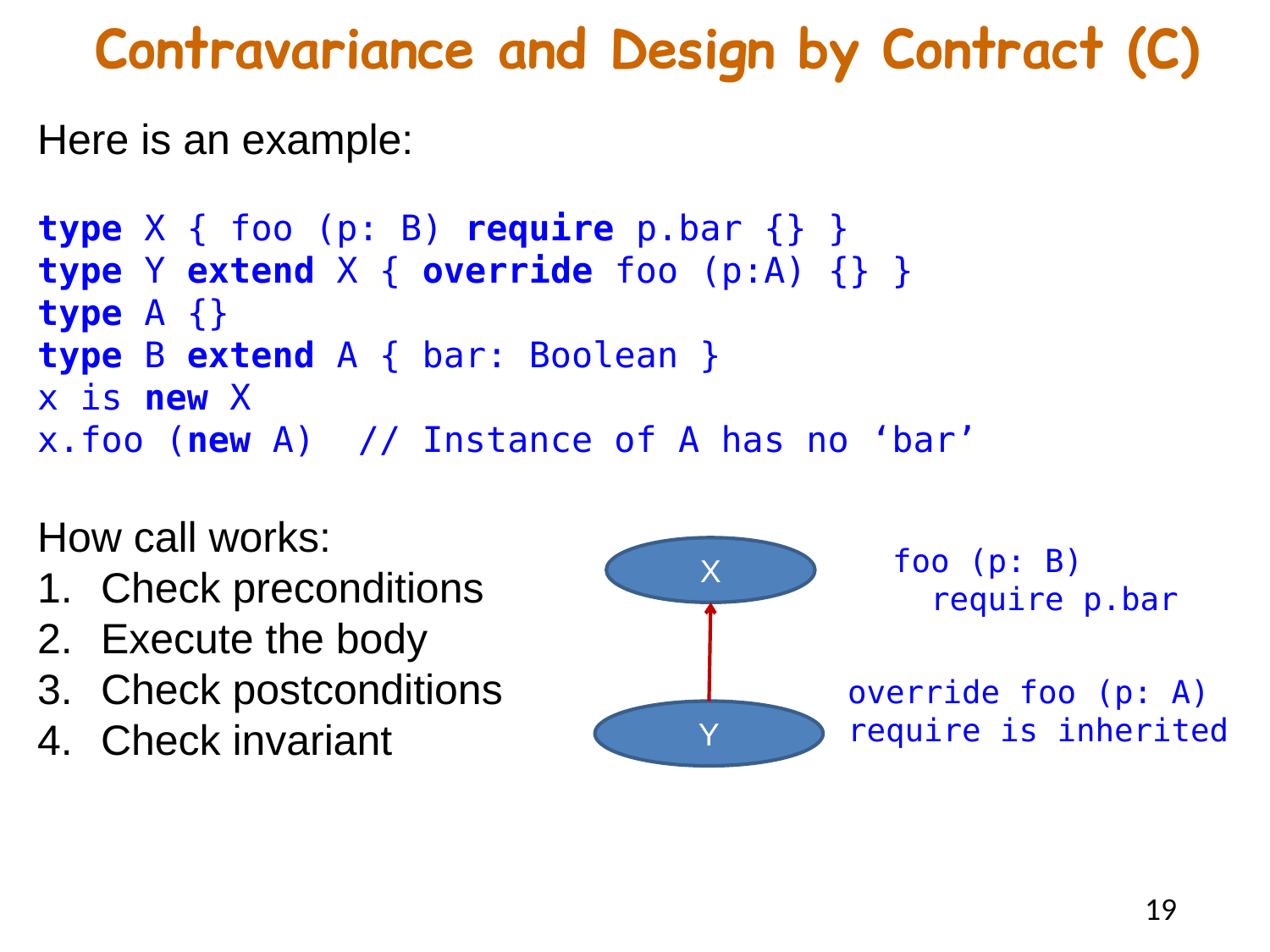

Contravariance and Design by Contract (C)
#
Here is an example:

type X { foo (p: B) require p.bar {} }
type Y extend X { override foo (p:A) {} }
type A {}
type B extend A { bar: Boolean }
x is new X
x.foo (new A)  // Instance of A has no ‘bar’

How call works:
Check preconditions
Execute the body
Check postconditions
Check invariant
foo (p: B)
  require p.bar
X
Y
override foo (p: A)
require is inherited
19